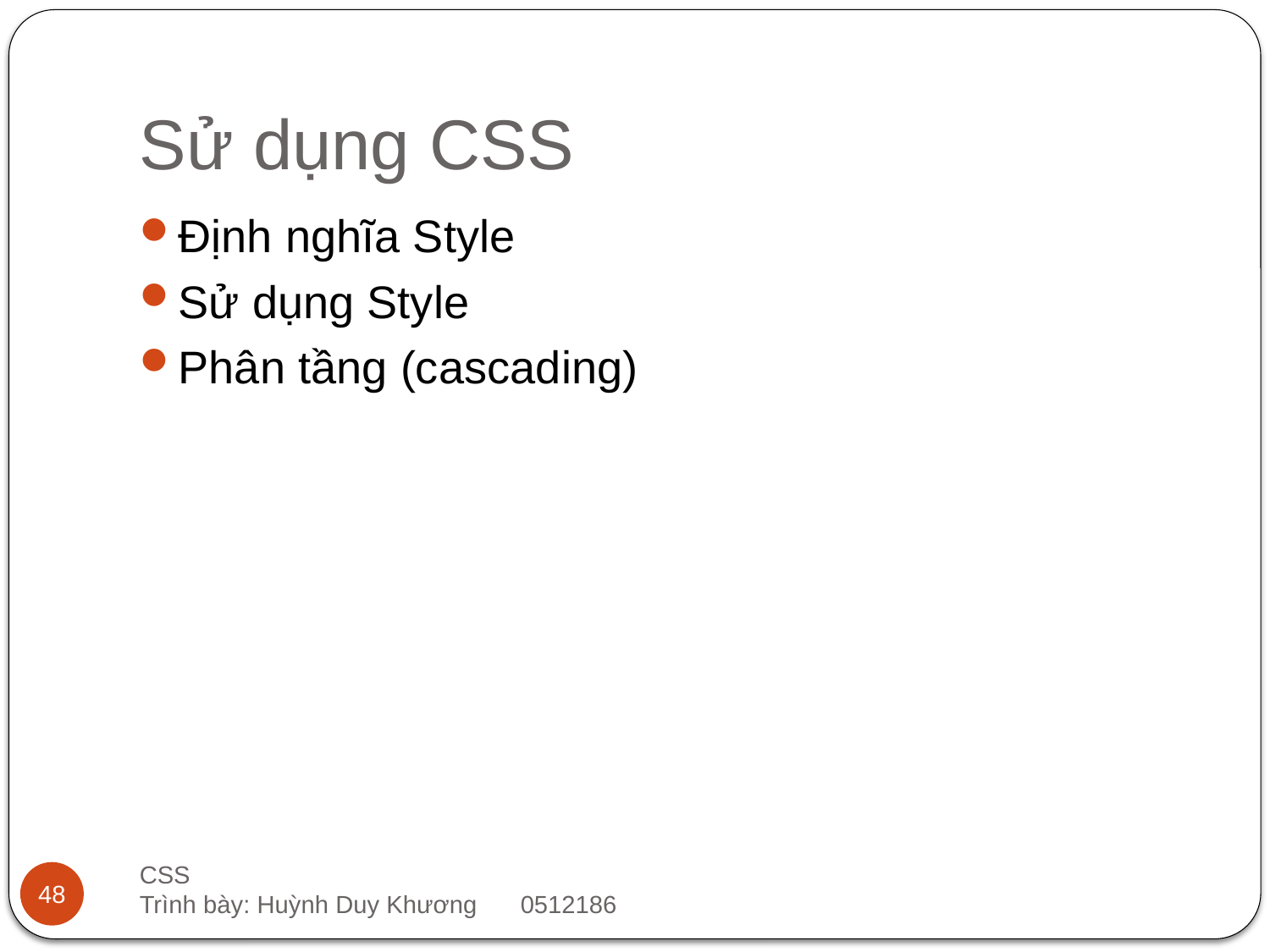

# Sử dụng CSS
Định nghĩa Style
Sử dụng Style
Phân tầng (cascading)
CSS
Trình bày: Huỳnh Duy Khương	0512186
48